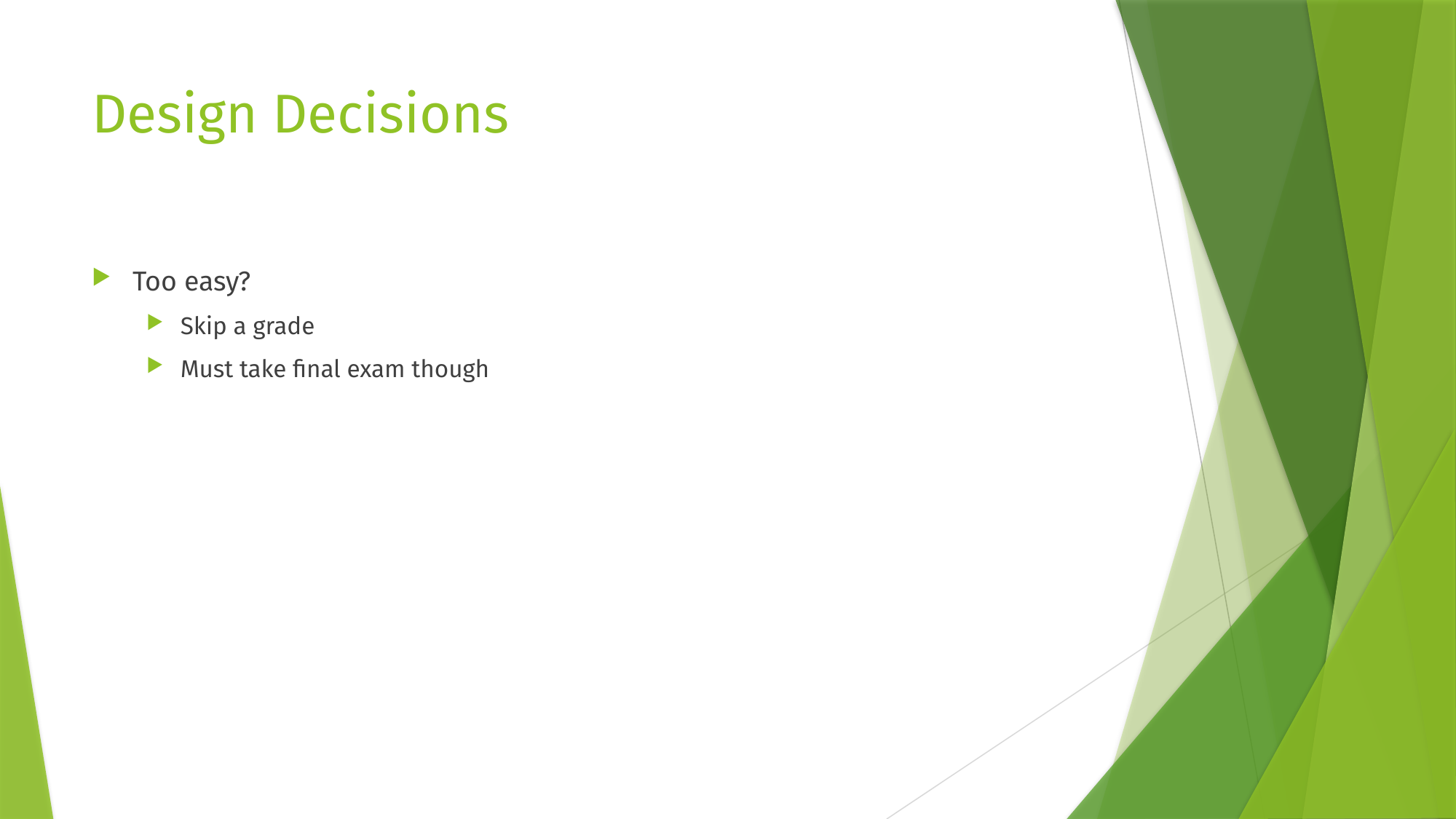

# Design Decisions
Too easy?
Skip a grade
Must take final exam though